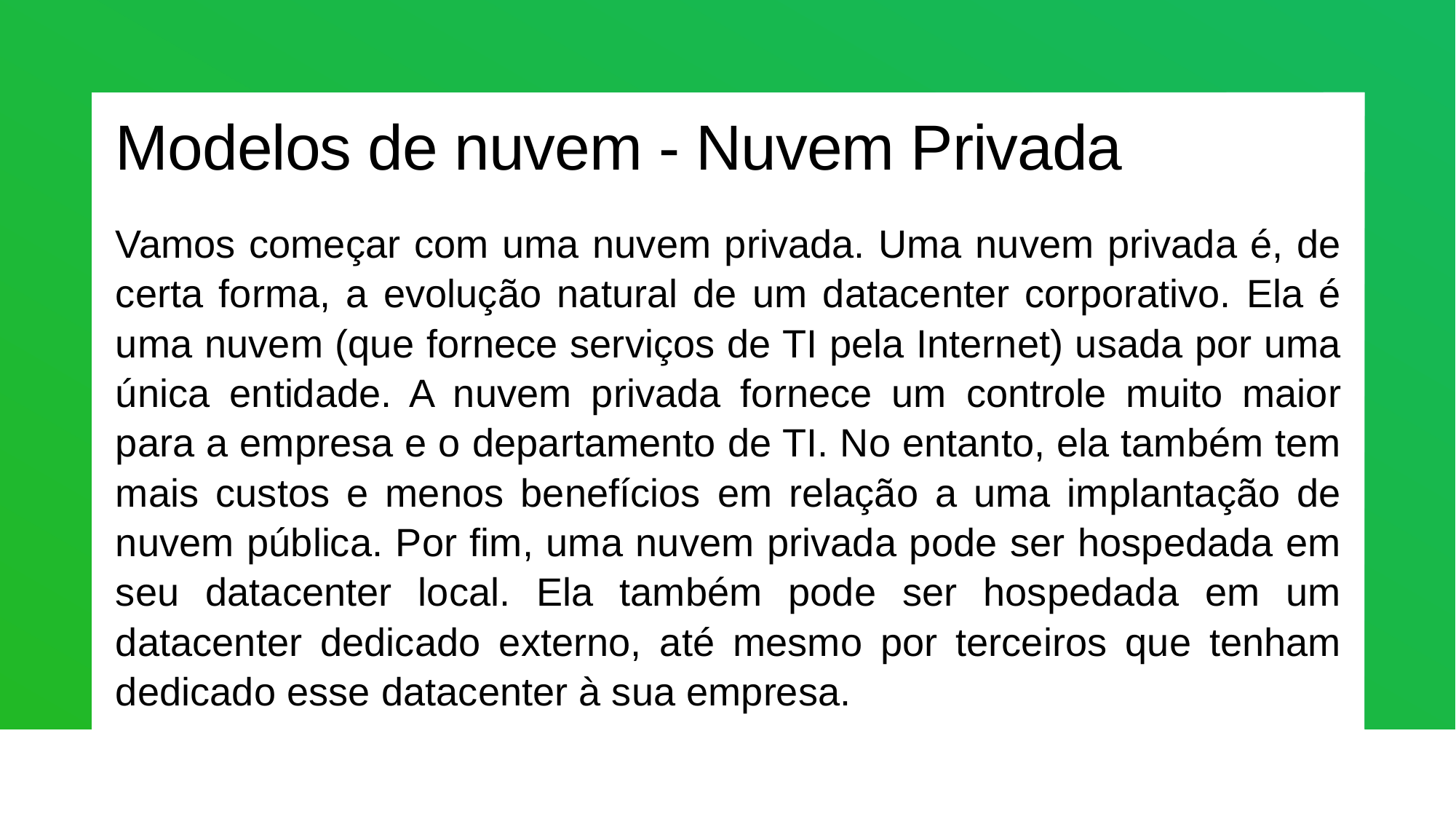

# Modelos de nuvem - Nuvem Privada
Vamos começar com uma nuvem privada. Uma nuvem privada é, de certa forma, a evolução natural de um datacenter corporativo. Ela é uma nuvem (que fornece serviços de TI pela Internet) usada por uma única entidade. A nuvem privada fornece um controle muito maior para a empresa e o departamento de TI. No entanto, ela também tem mais custos e menos benefícios em relação a uma implantação de nuvem pública. Por fim, uma nuvem privada pode ser hospedada em seu datacenter local. Ela também pode ser hospedada em um datacenter dedicado externo, até mesmo por terceiros que tenham dedicado esse datacenter à sua empresa.